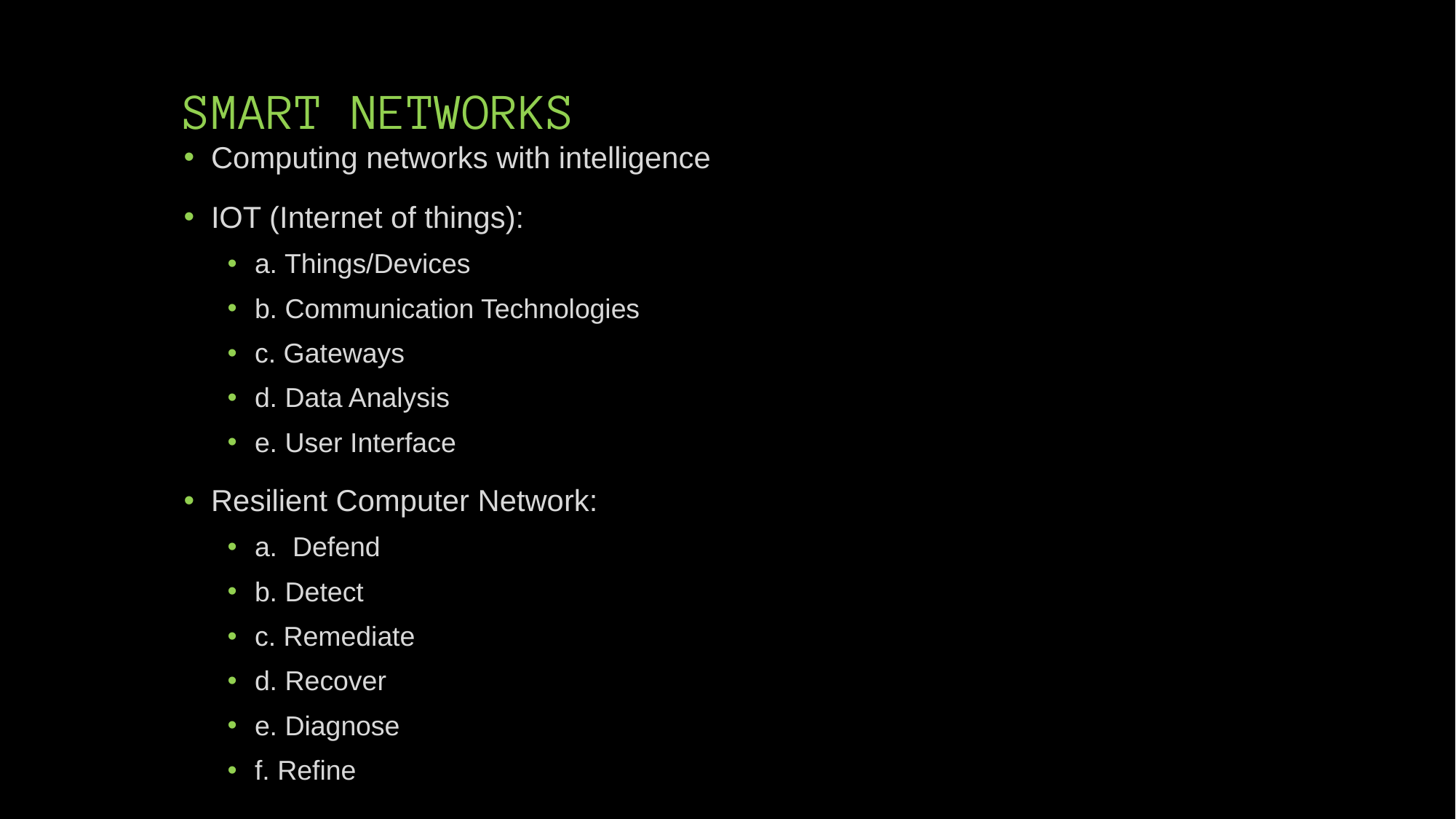

# SMART NETWORKS
Computing networks with intelligence
IOT (Internet of things):
a. Things/Devices
b. Communication Technologies
c. Gateways
d. Data Analysis
e. User Interface
Resilient Computer Network:
a.  Defend
b. Detect
c. Remediate
d. Recover
e. Diagnose
f. Refine